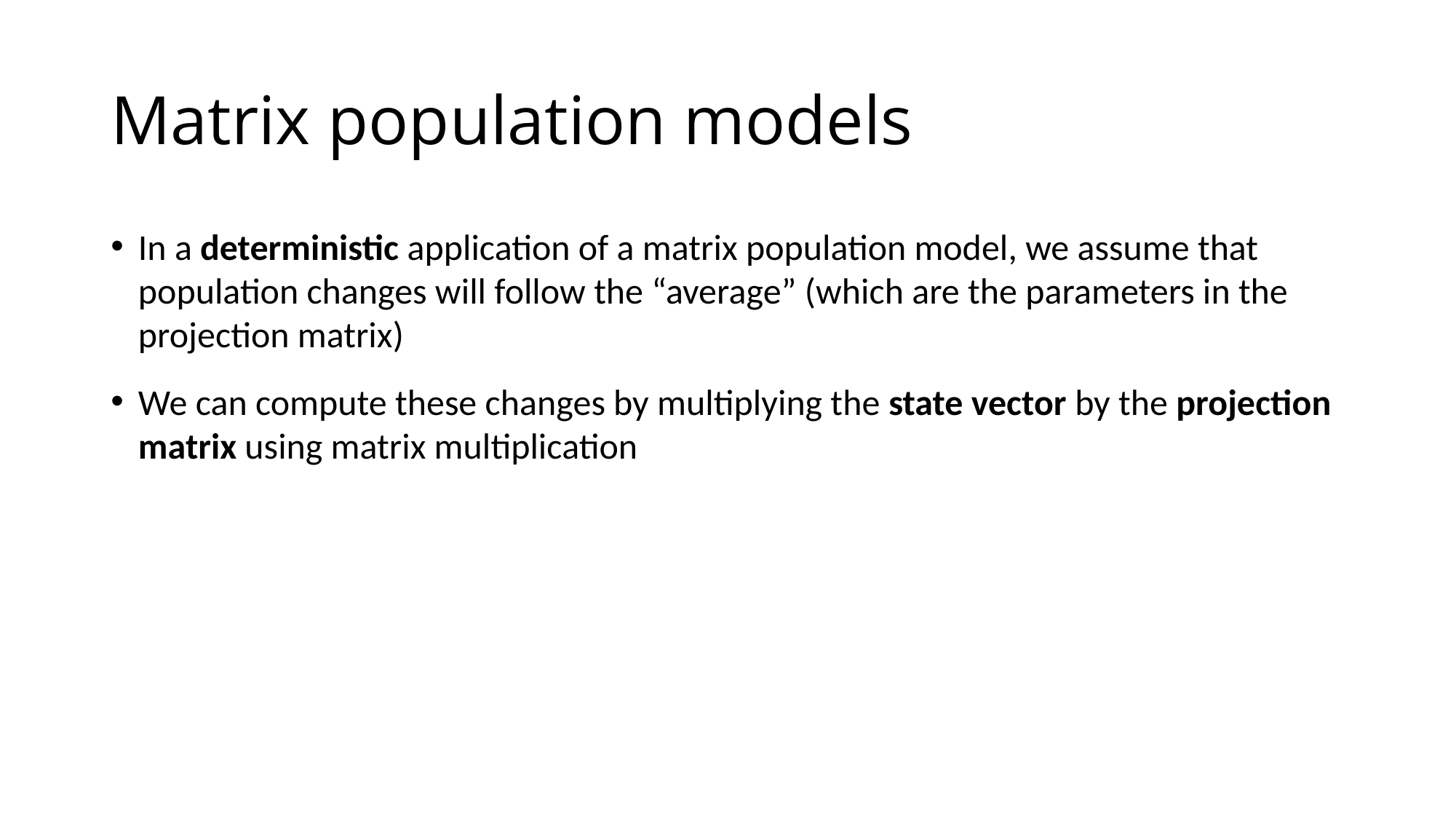

# Matrix population models
In a deterministic application of a matrix population model, we assume that population changes will follow the “average” (which are the parameters in the projection matrix)
We can compute these changes by multiplying the state vector by the projection matrix using matrix multiplication